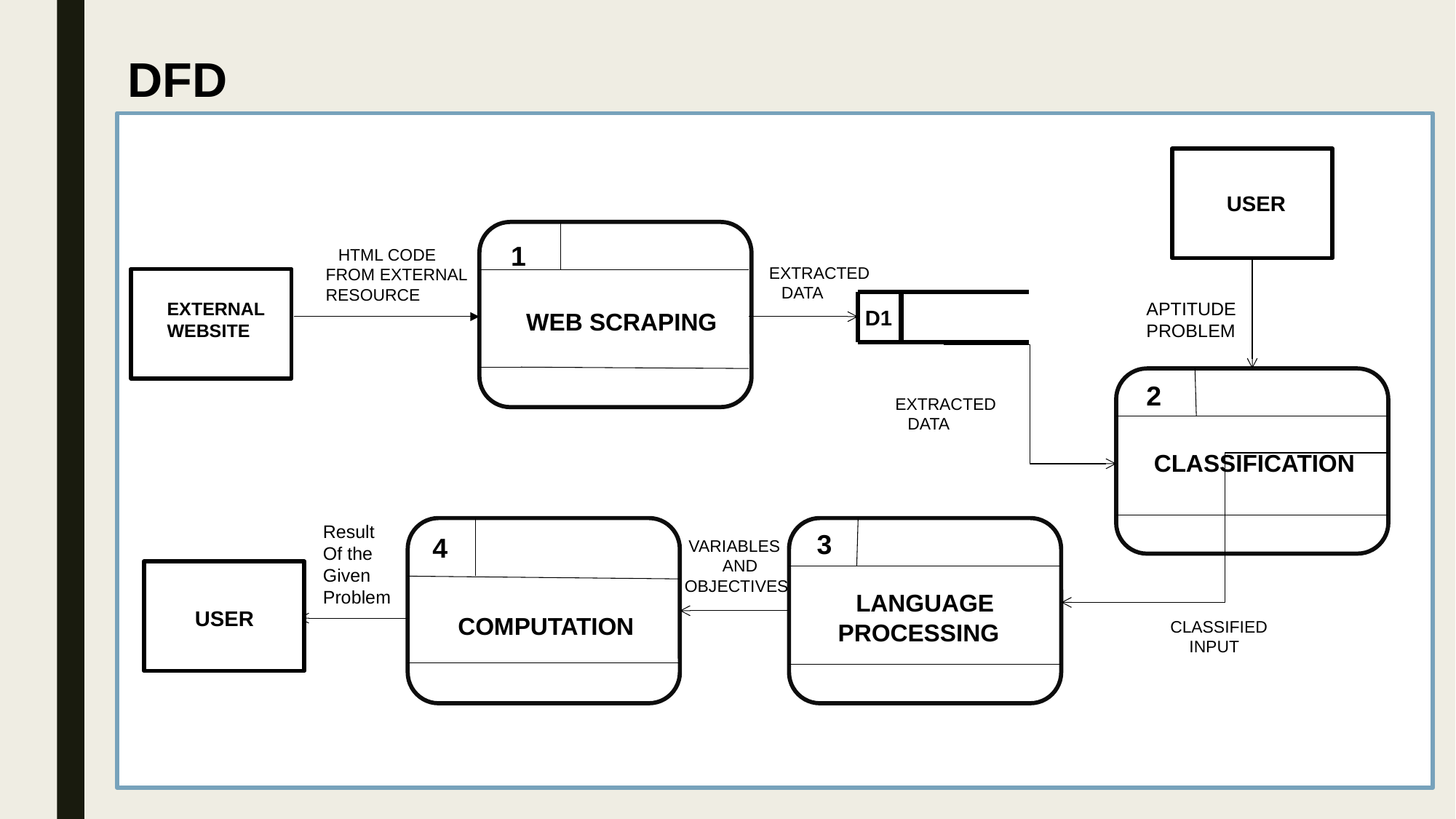

DFD

USER

1
   HTML CODE FROM EXTERNAL RESOURCE
        EXTRACTED
          DATA

APTITUDE
PROBLEM
EXTERNAL
WEBSITE
  WEB SCRAPING
D1

2
        EXTRACTED
          DATA
 CLASSIFICATION
Result
Of the
Given
Problem

3
4
  VARIABLES
         AND
 OBJECTIVES

     LANGUAGE
   PROCESSING
USER
   COMPUTATION
CLASSIFIED
    INPUT